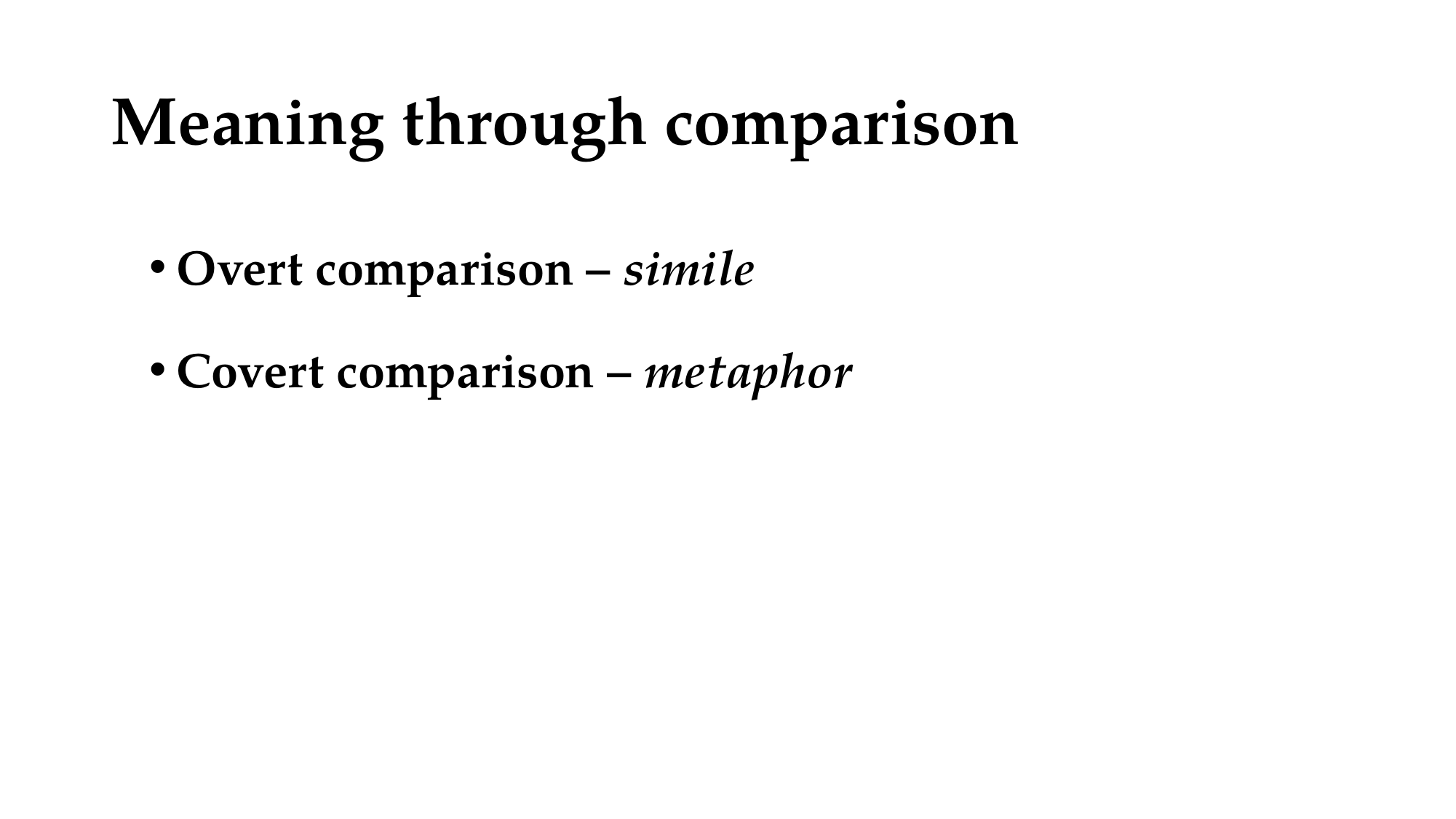

# Meaning through comparison
Overt comparison – simile
Covert comparison – metaphor